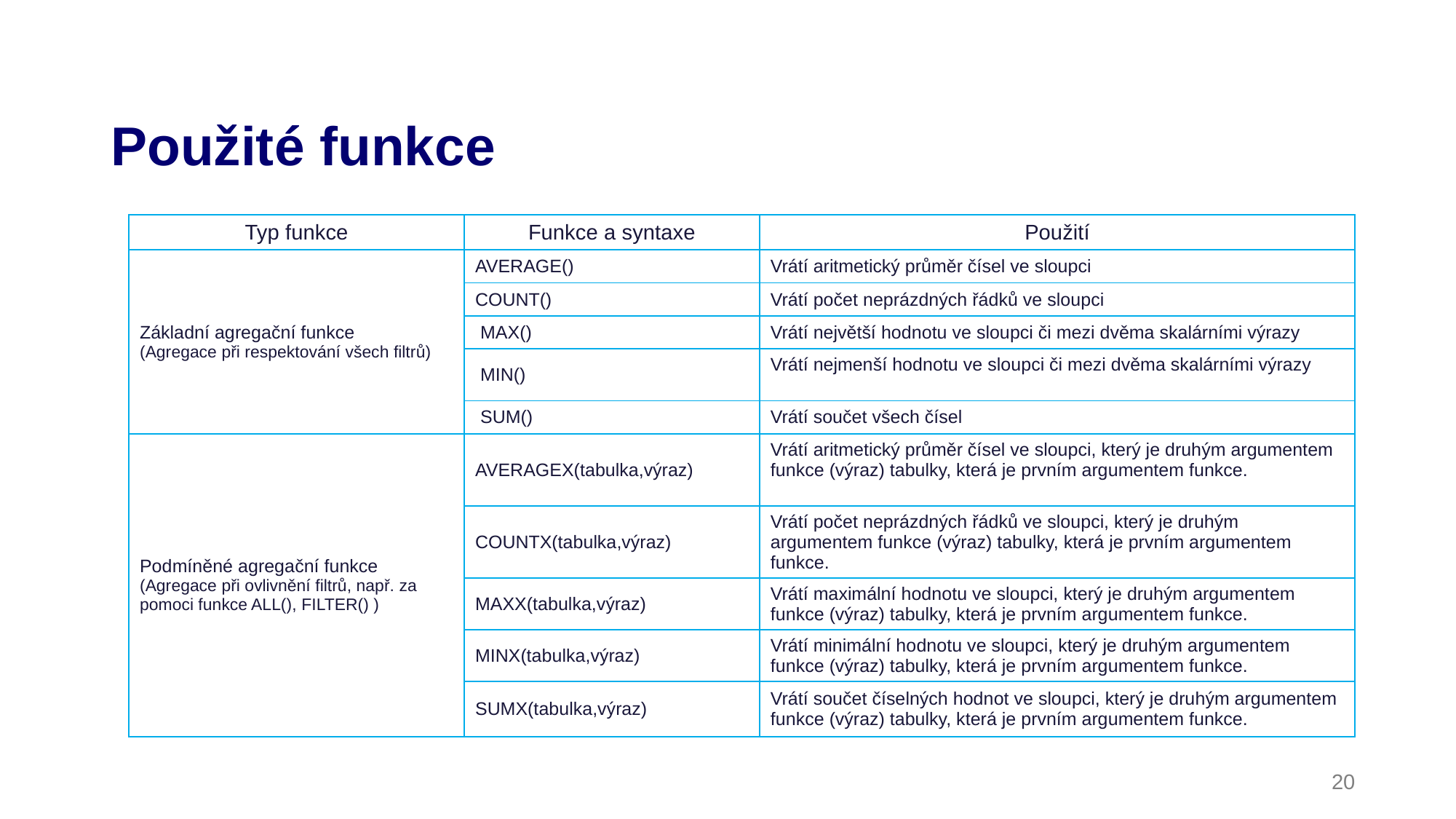

# Použité funkce
| Typ funkce | Funkce a syntaxe | Použití |
| --- | --- | --- |
| Základní agregační funkce (Agregace při respektování všech filtrů) | AVERAGE() | Vrátí aritmetický průměr čísel ve sloupci |
| Základní agregační funkce (Agregace při respektování všech filtrů) | COUNT() | Vrátí počet neprázdných řádků ve sloupci |
|  | MAX() | Vrátí největší hodnotu ve sloupci či mezi dvěma skalárními výrazy |
|  | MIN() | Vrátí nejmenší hodnotu ve sloupci či mezi dvěma skalárními výrazy |
|  | SUM() | Vrátí součet všech čísel |
| Podmíněné agregační funkce (Agregace při ovlivnění filtrů, např. za pomoci funkce ALL(), FILTER() ) | AVERAGEX(tabulka,výraz) | Vrátí aritmetický průměr čísel ve sloupci, který je druhým argumentem funkce (výraz) tabulky, která je prvním argumentem funkce. |
| Podmíněné agregační funkce (Agregace při ovlivnění filtrů, např. za pomoci funkce ALL(), FILTER() ) | COUNTX(tabulka,výraz) | Vrátí počet neprázdných řádků ve sloupci, který je druhým argumentem funkce (výraz) tabulky, která je prvním argumentem funkce. |
|  | MAXX(tabulka,výraz) | Vrátí maximální hodnotu ve sloupci, který je druhým argumentem funkce (výraz) tabulky, která je prvním argumentem funkce. |
|  | MINX(tabulka,výraz) | Vrátí minimální hodnotu ve sloupci, který je druhým argumentem funkce (výraz) tabulky, která je prvním argumentem funkce. |
|  | SUMX(tabulka,výraz) | Vrátí součet číselných hodnot ve sloupci, který je druhým argumentem funkce (výraz) tabulky, která je prvním argumentem funkce. |
20